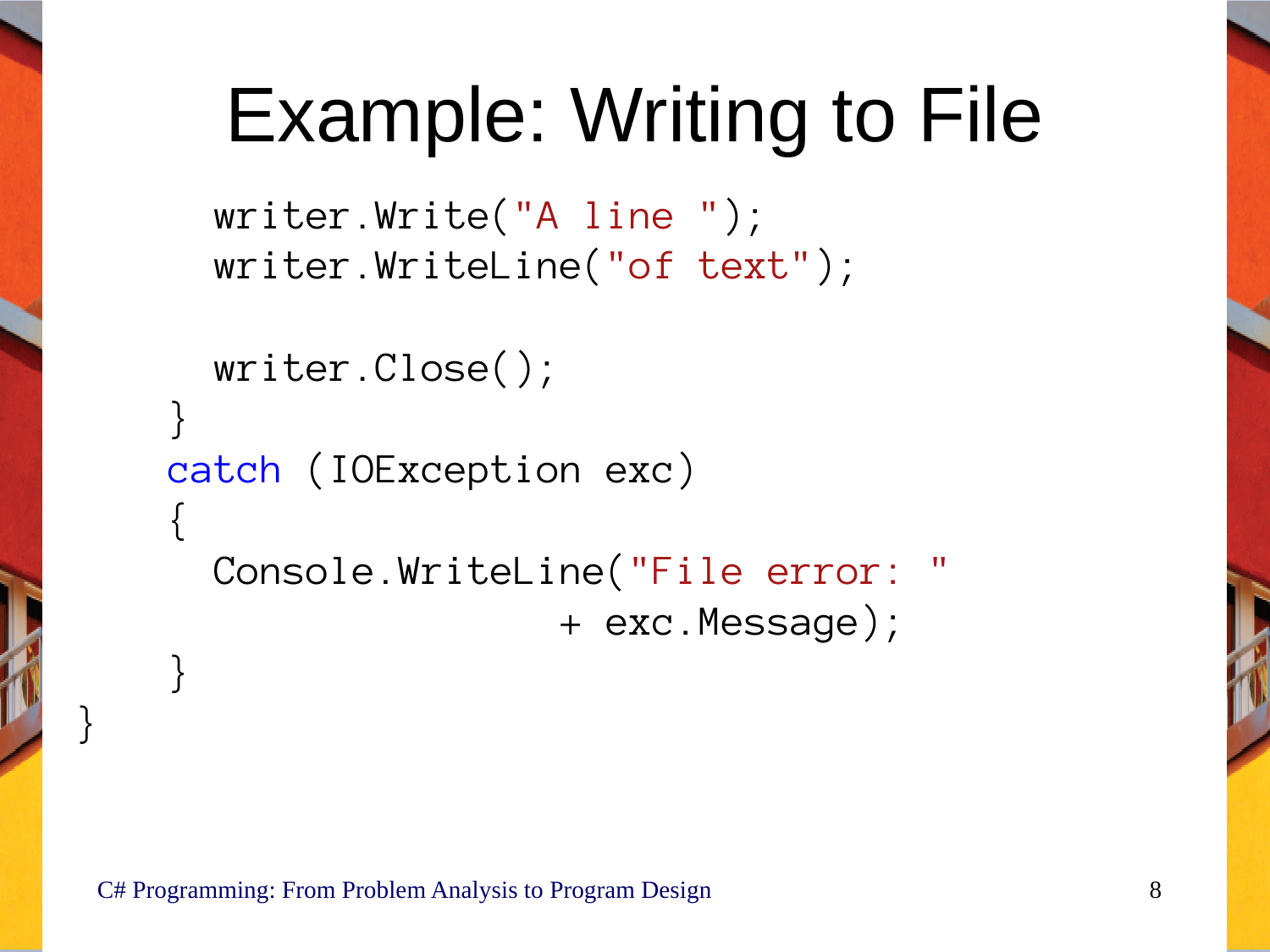

# Example: Writing to File
      writer.Write("A line ");
      writer.WriteLine("of text");

      writer.Close();
    }
    catch (IOException exc)
    {
      Console.WriteLine("File error: "
                     + exc.Message);
    }
}
C# Programming: From Problem Analysis to Program Design

8